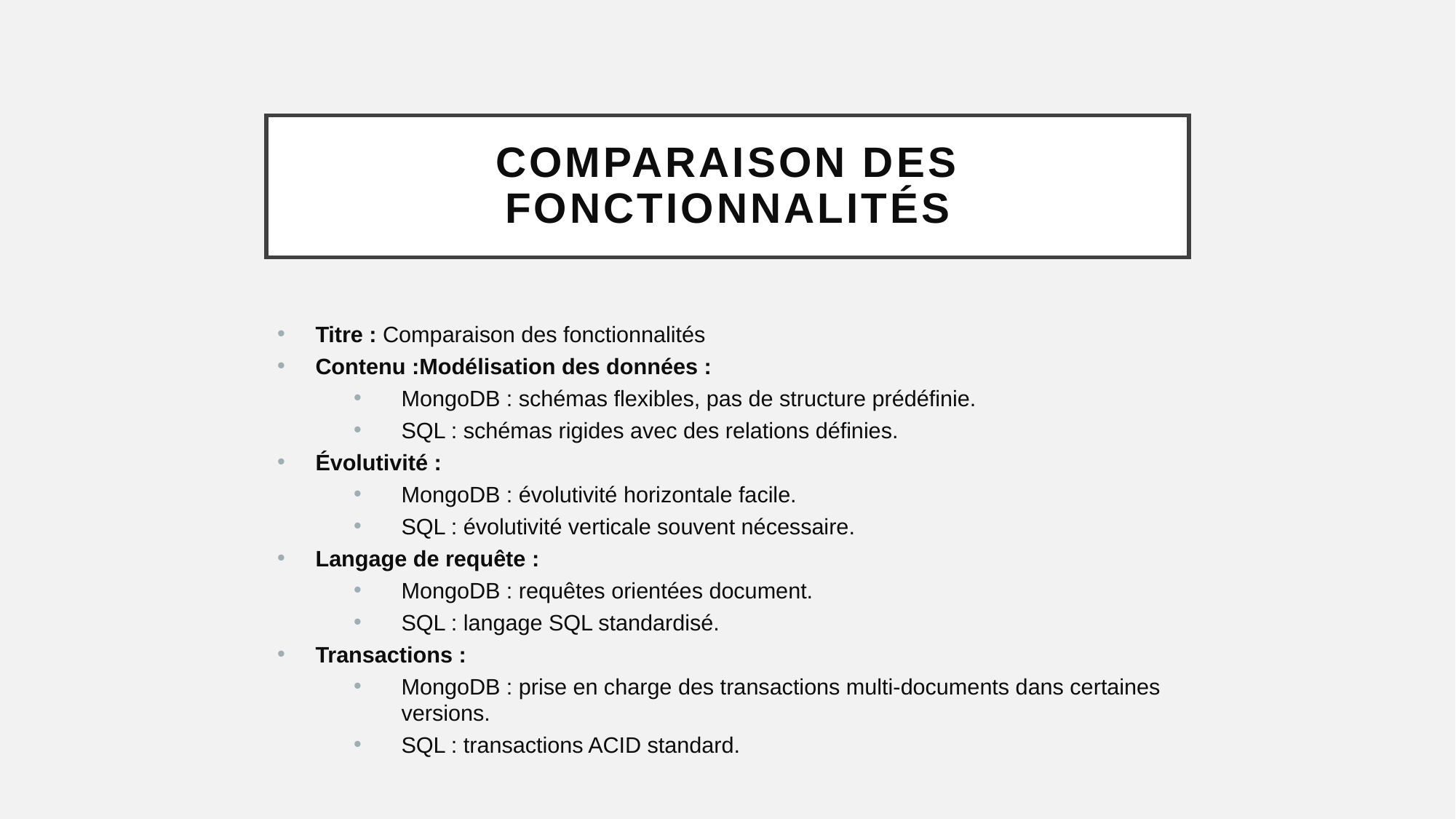

# Comparaison des fonctionnalités
Titre : Comparaison des fonctionnalités
Contenu :Modélisation des données :
MongoDB : schémas flexibles, pas de structure prédéfinie.
SQL : schémas rigides avec des relations définies.
Évolutivité :
MongoDB : évolutivité horizontale facile.
SQL : évolutivité verticale souvent nécessaire.
Langage de requête :
MongoDB : requêtes orientées document.
SQL : langage SQL standardisé.
Transactions :
MongoDB : prise en charge des transactions multi-documents dans certaines versions.
SQL : transactions ACID standard.